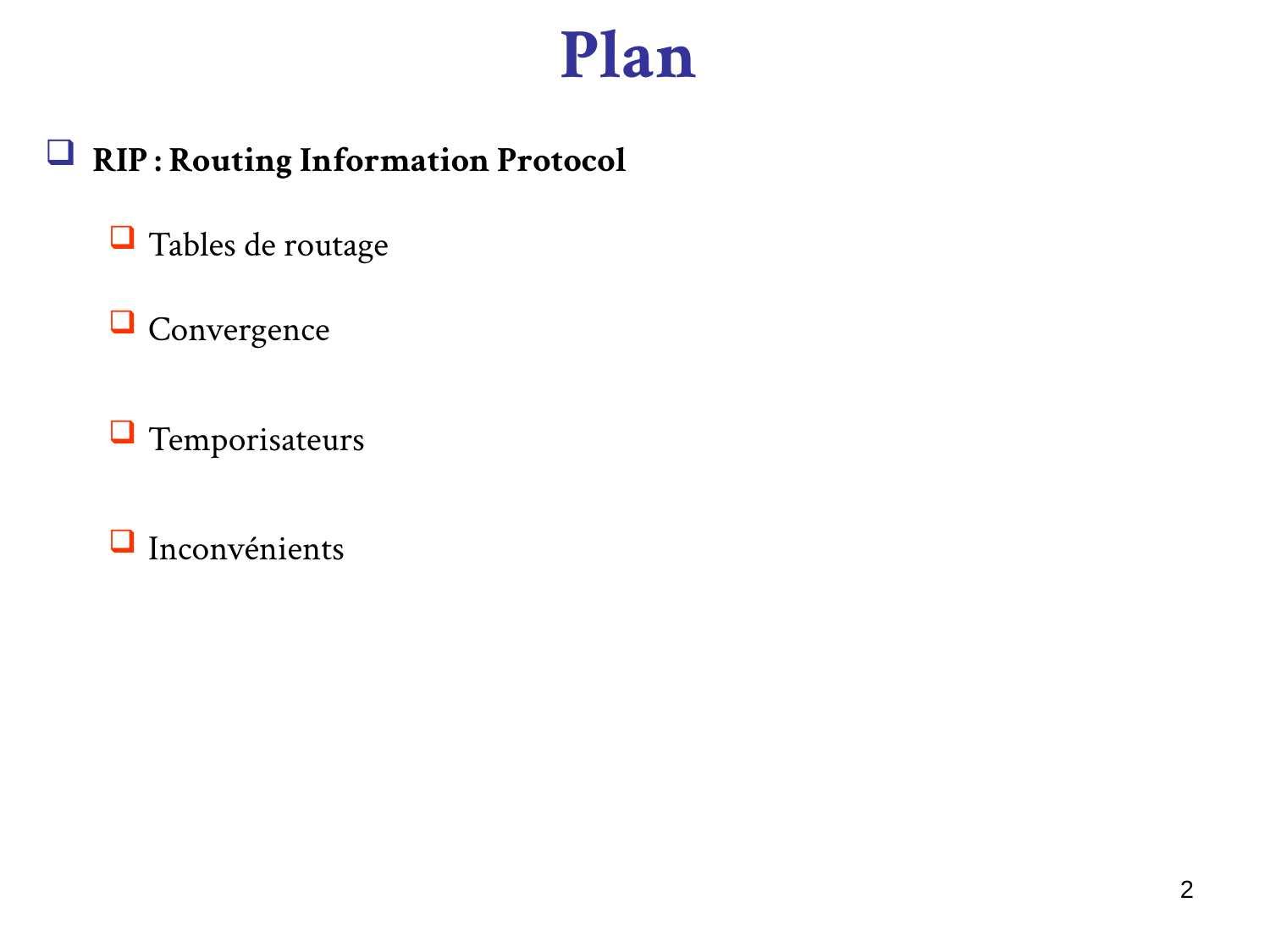

# Plan
RIP : Routing Information Protocol

Tables de routage

Convergence

Temporisateurs

Inconvénients

2